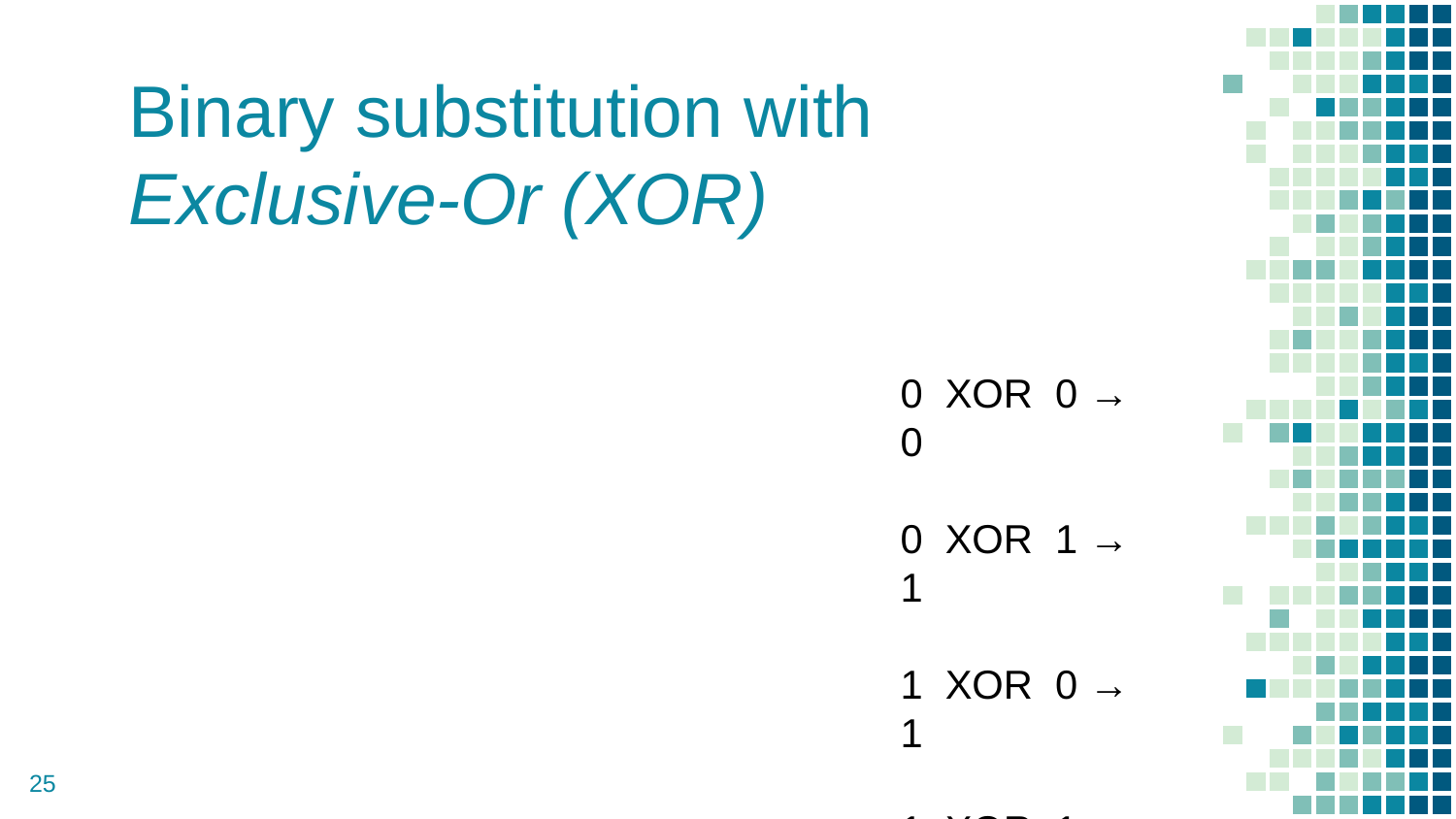

# Binary substitution with Exclusive-Or (XOR)
0  XOR  0 → 0

0  XOR  1 → 1

1  XOR  0 → 1

1  XOR  1 → 0
25